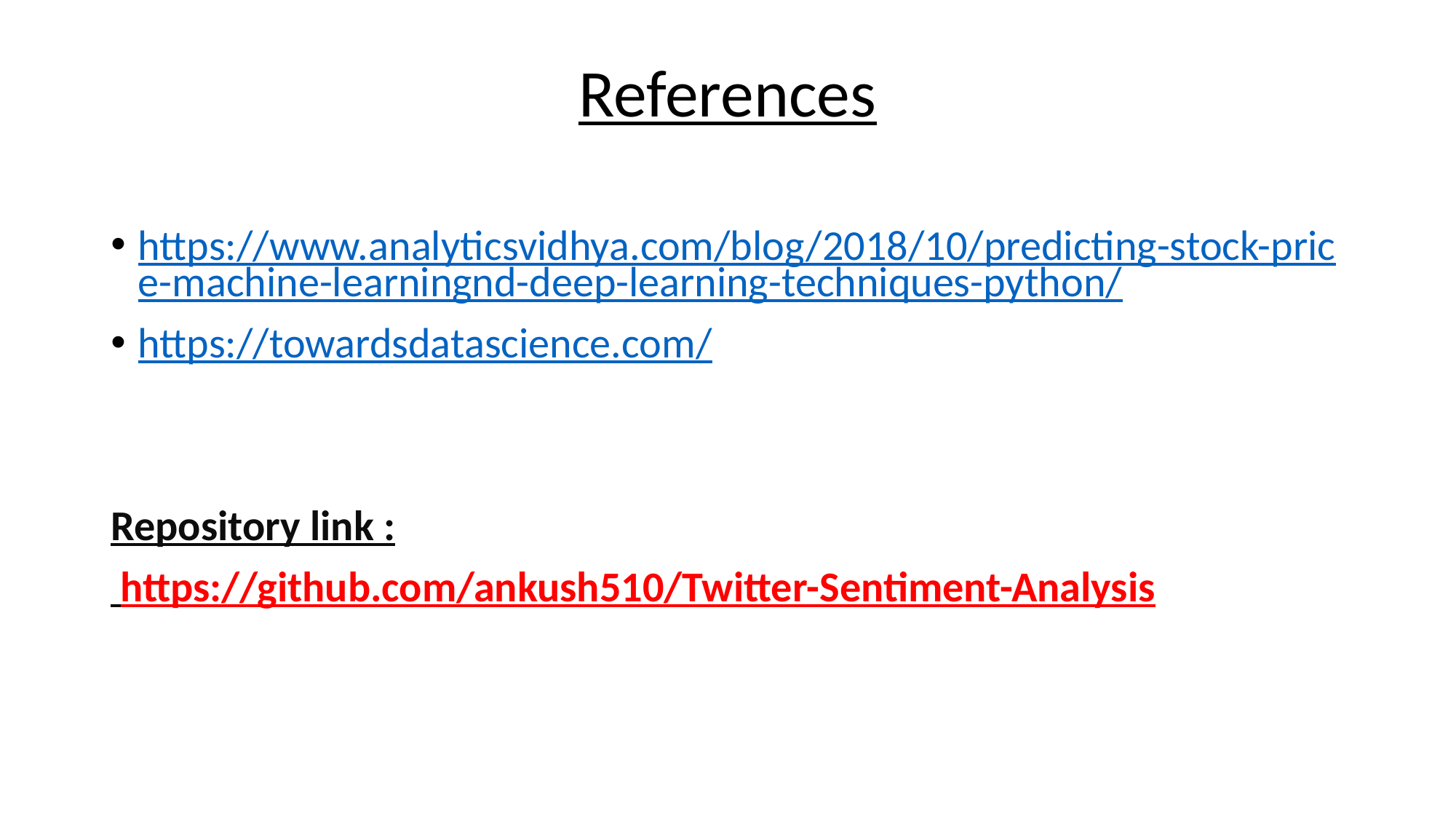

# References
https://www.analyticsvidhya.com/blog/2018/10/predicting-stock-price-machine-learningnd-deep-learning-techniques-python/
https://towardsdatascience.com/

Repository link :
 https://github.com/ankush510/Twitter-Sentiment-Analysis